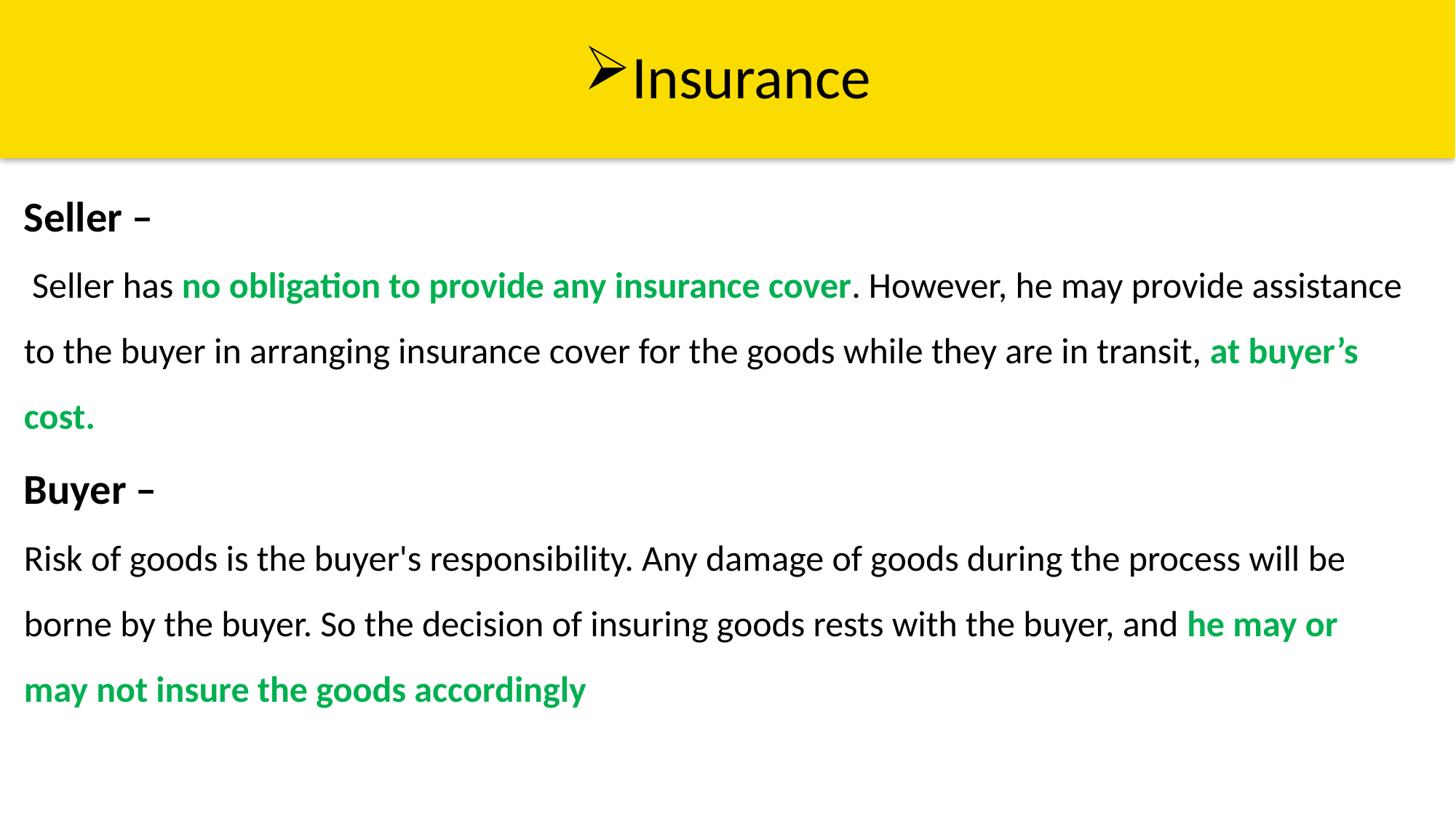

Insurance
Seller –
 Seller has no obligation to provide any insurance cover. However, he may provide assistance to the buyer in arranging insurance cover for the goods while they are in transit, at buyer’s cost.
Buyer –
Risk of goods is the buyer's responsibility. Any damage of goods during the process will be borne by the buyer. So the decision of insuring goods rests with the buyer, and he may or may not insure the goods accordingly